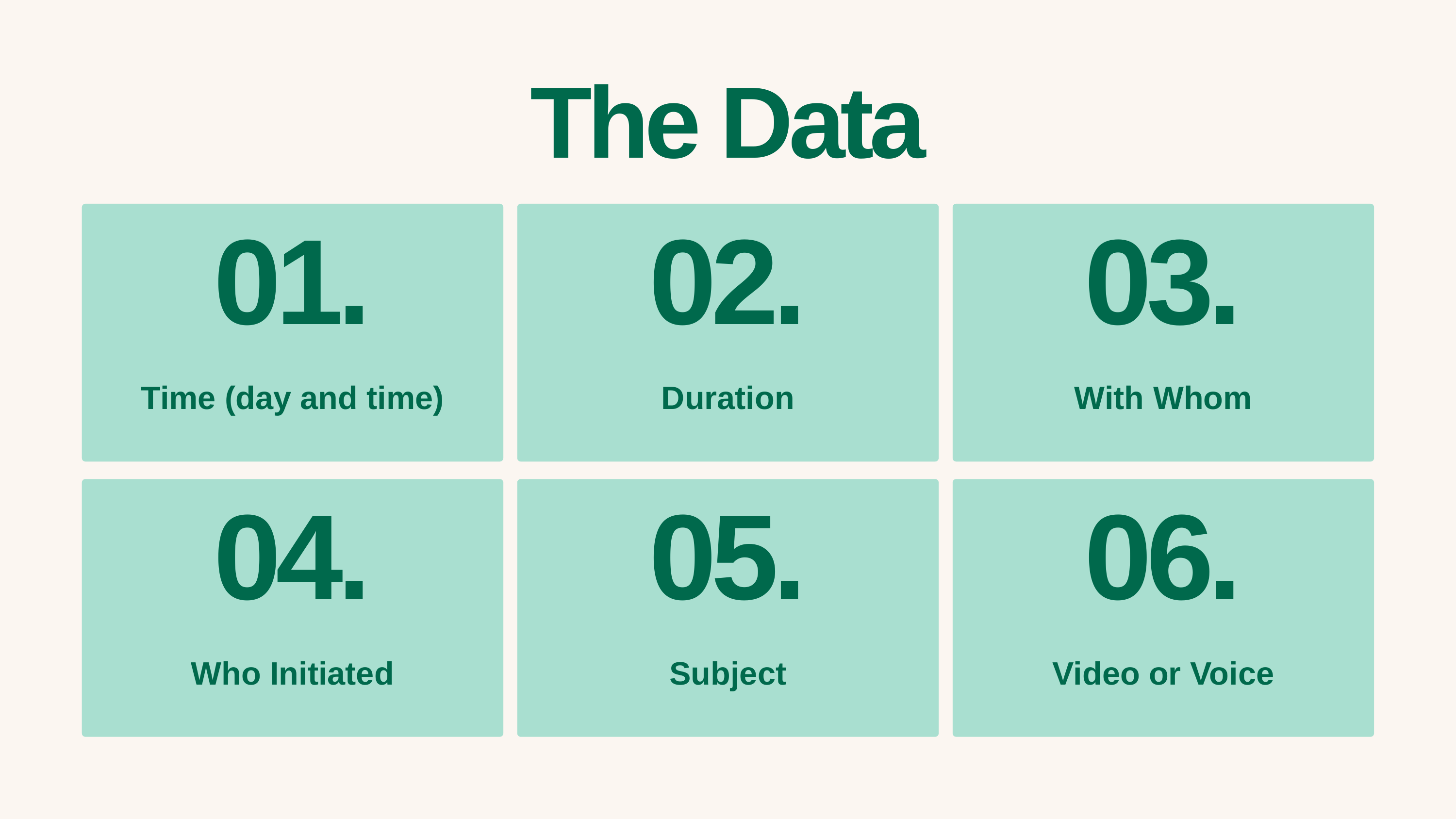

The Data

01.
02.
03.
Time (day and time)
Duration
With Whom

04.
05.
06.
Who Initiated
Subject
Video or Voice